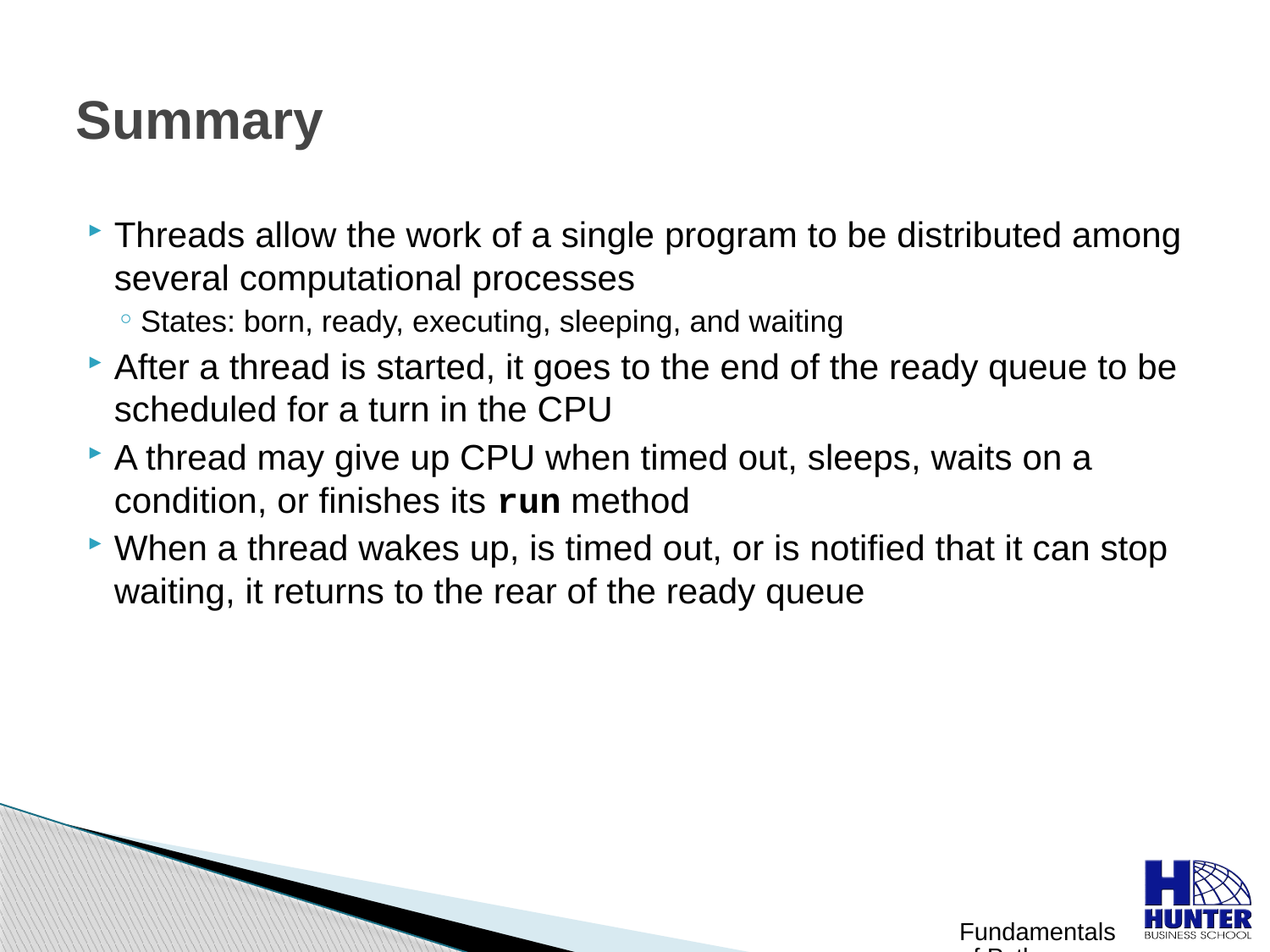

# Summary
Threads allow the work of a single program to be distributed among several computational processes
States: born, ready, executing, sleeping, and waiting
After a thread is started, it goes to the end of the ready queue to be scheduled for a turn in the CPU
A thread may give up CPU when timed out, sleeps, waits on a condition, or finishes its run method
When a thread wakes up, is timed out, or is notified that it can stop waiting, it returns to the rear of the ready queue
Fundamentals of Python